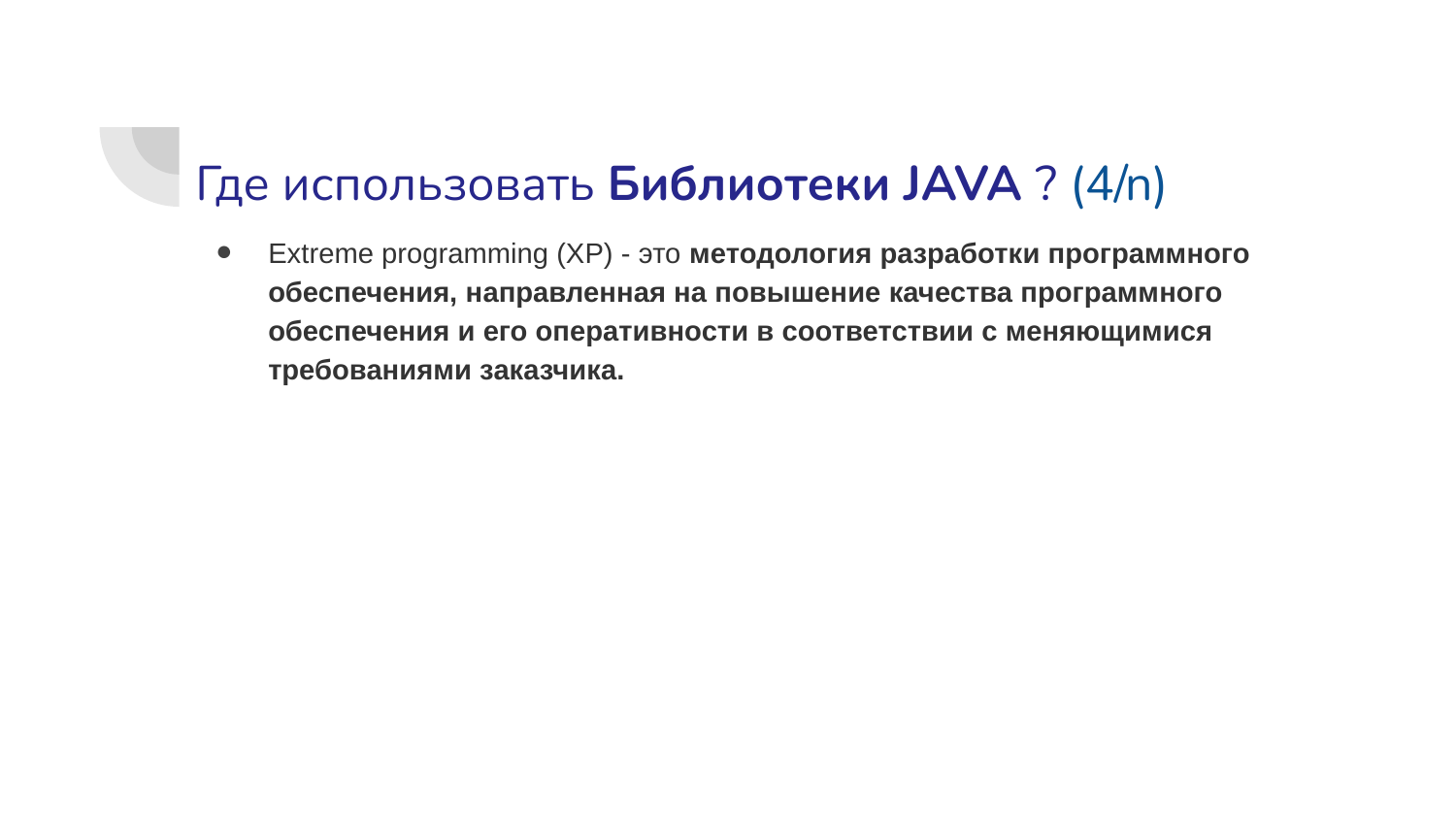

# Где использовать Библиотеки JAVA ? (4/n)
Extreme programming (XP) - это методология разработки программного обеспечения, направленная на повышение качества программного обеспечения и его оперативности в соответствии с меняющимися требованиями заказчика.